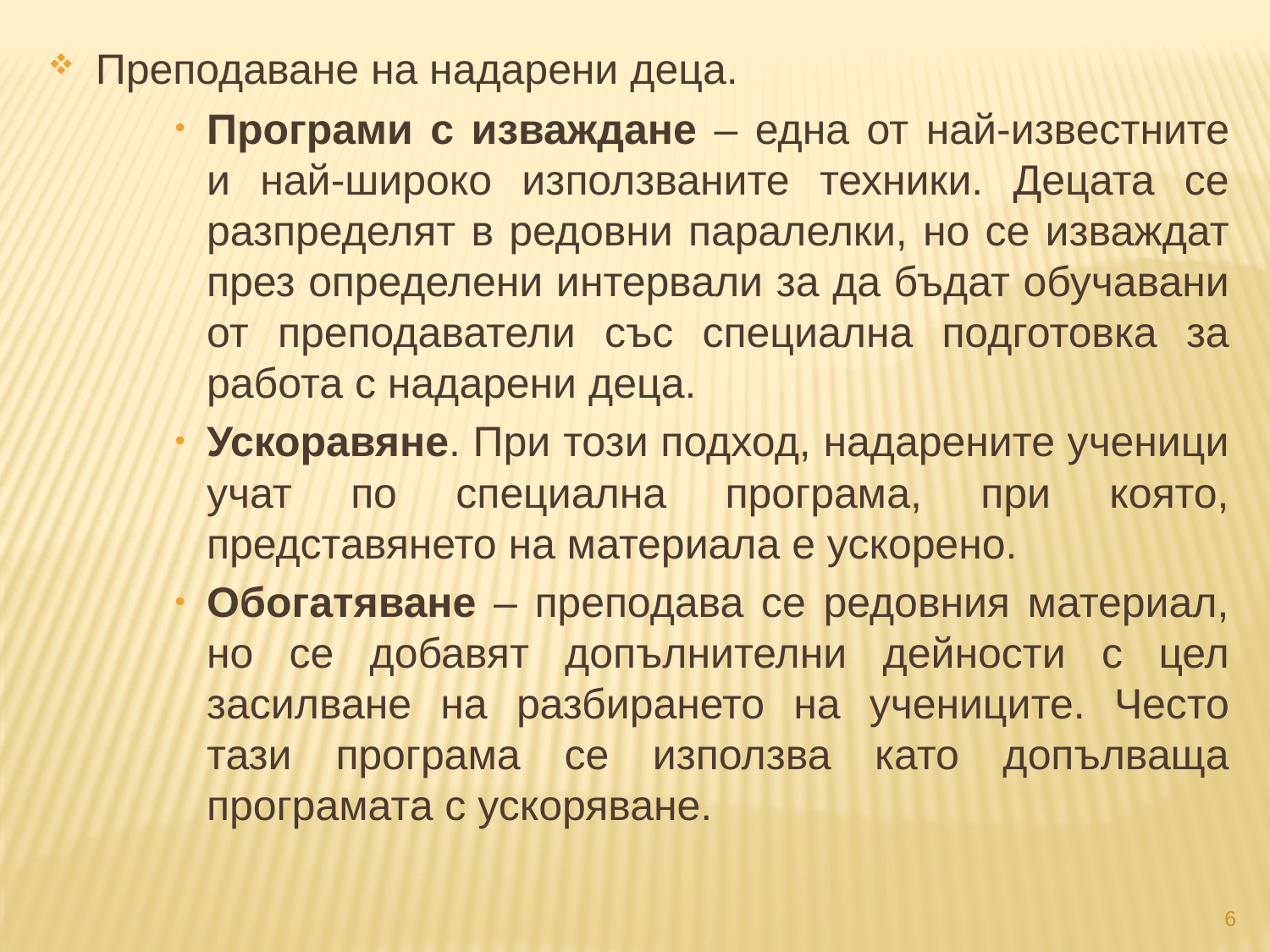

Преподаване на надарени деца.
Програми с изваждане – една от най-известните и най-широко използваните техники. Децата се разпределят в редовни паралелки, но се изваждат през определени интервали за да бъдат обучавани от преподаватели със специална подготовка за работа с надарени деца.
Ускоравяне. При този подход, надарените ученици учат по специална програма, при която, представянето на материала е ускорено.
Обогатяване – преподава се редовния материал, но се добавят допълнителни дейности с цел засилване на разбирането на учениците. Често тази програма се използва като допълваща програмата с ускоряване.

6